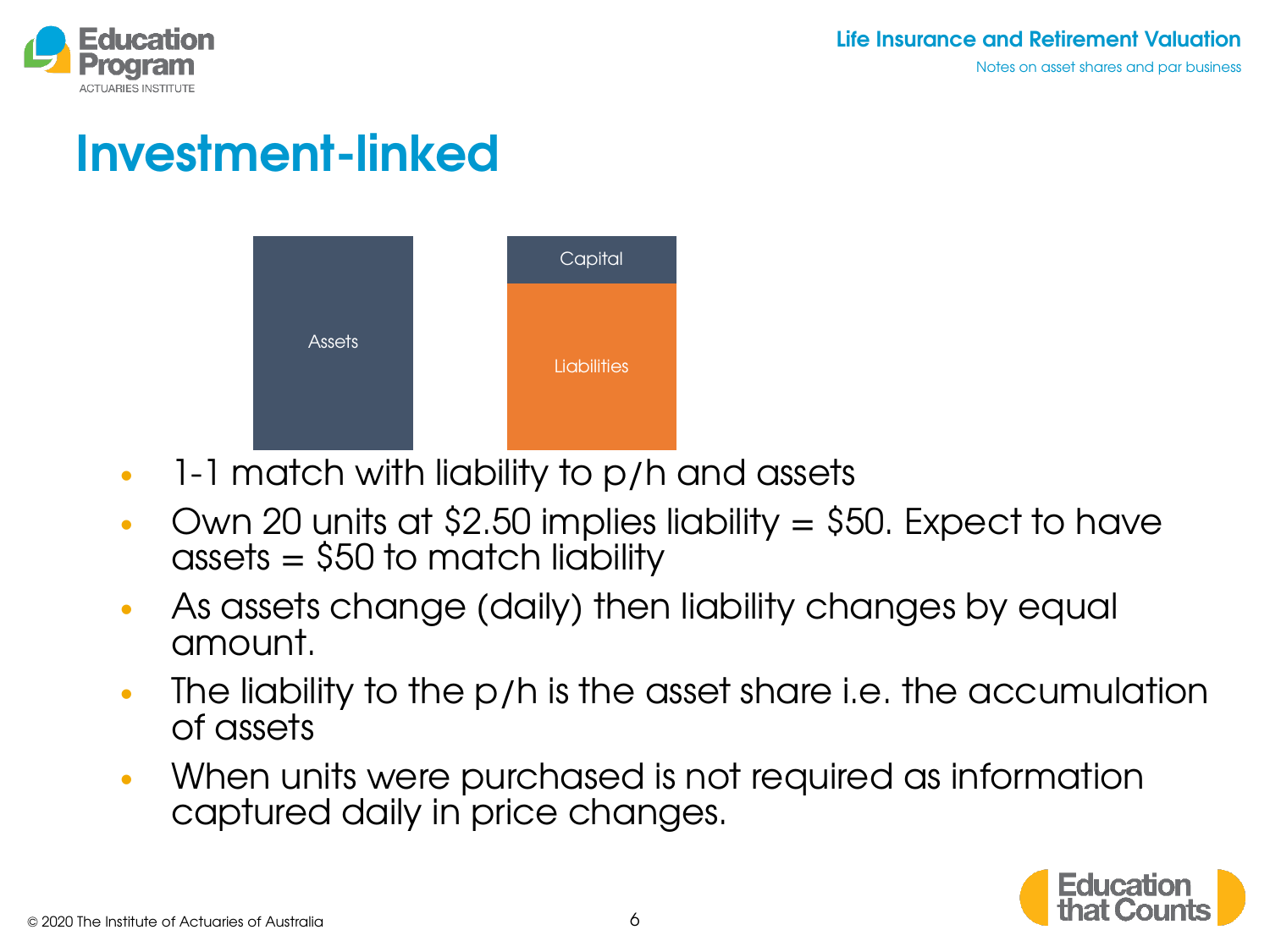

# Investment-linked

1-1 match with liability to p/h and assets
Own 20 units at $2.50 implies liability = $50. Expect to have assets = $50 to match liability
As assets change (daily) then liability changes by equal amount.
The liability to the p/h is the asset share i.e. the accumulation of assets
When units were purchased is not required as information captured daily in price changes.

| Assets |  | Capital |
| --- | --- | --- |
|  |  |  |
|  |  | Liabilities |
|  |  |  |
|  |  |  |
|  |  |  |
|  |  |  |
|  |  |  |
|  |  |  |